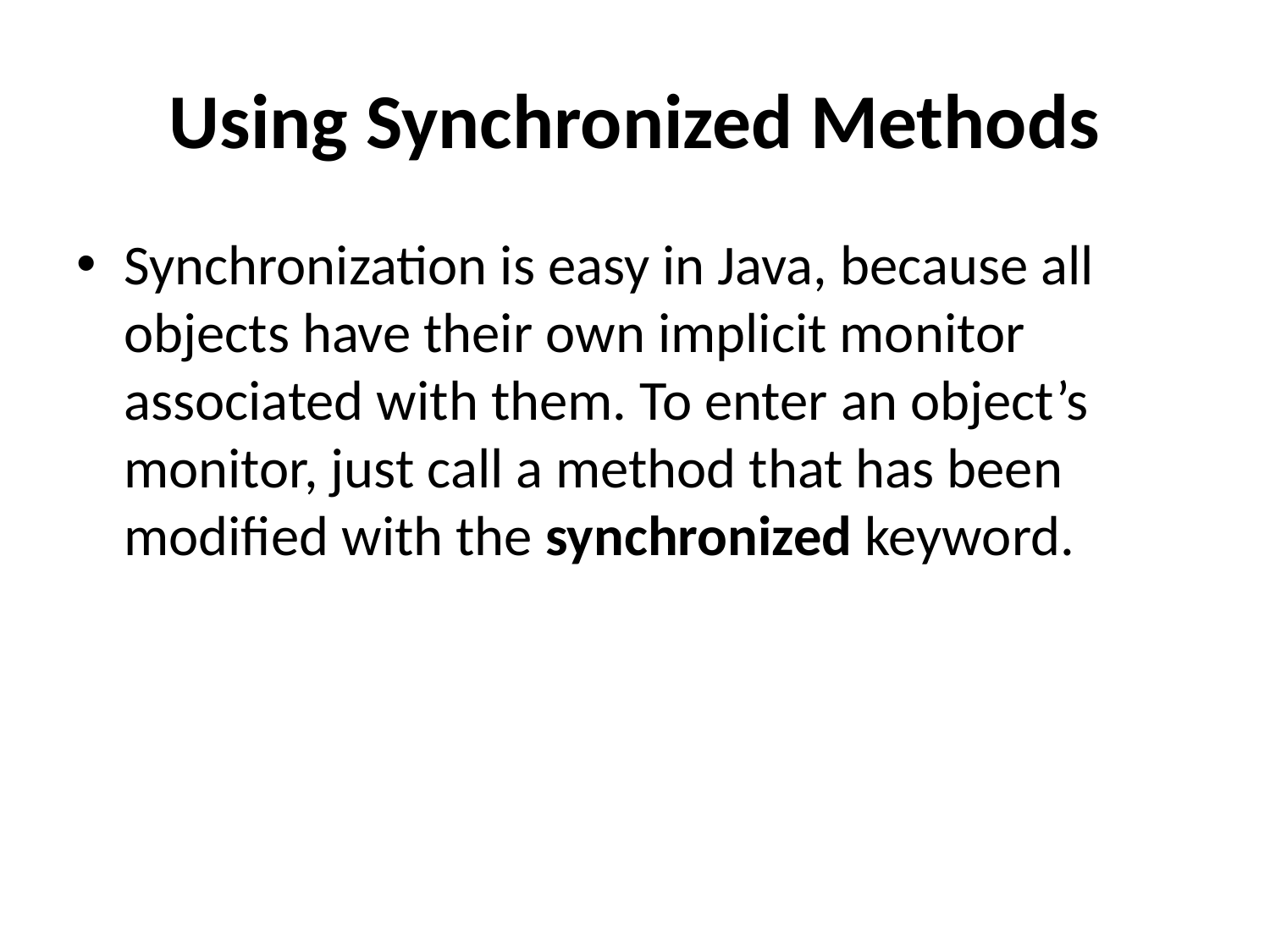

# Using Synchronized Methods
Synchronization is easy in Java, because all objects have their own implicit monitor associated with them. To enter an object’s monitor, just call a method that has been modified with the synchronized keyword.